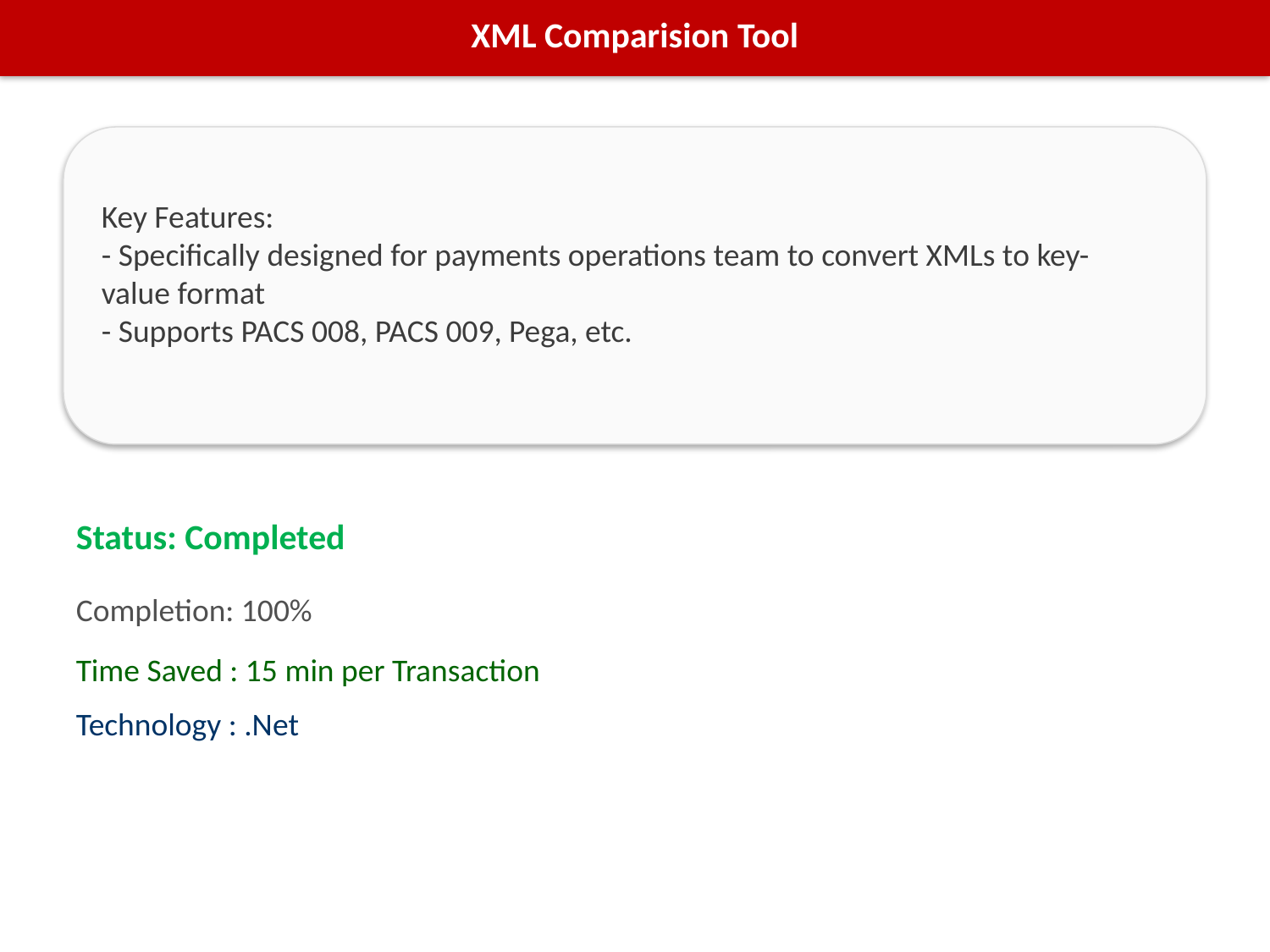

XML Comparision Tool

Key Features:
- Specifically designed for payments operations team to convert XMLs to key-value format
- Supports PACS 008, PACS 009, Pega, etc.

Status: Completed

Completion: 100%
Time Saved : 15 min per Transaction
Technology : .Net